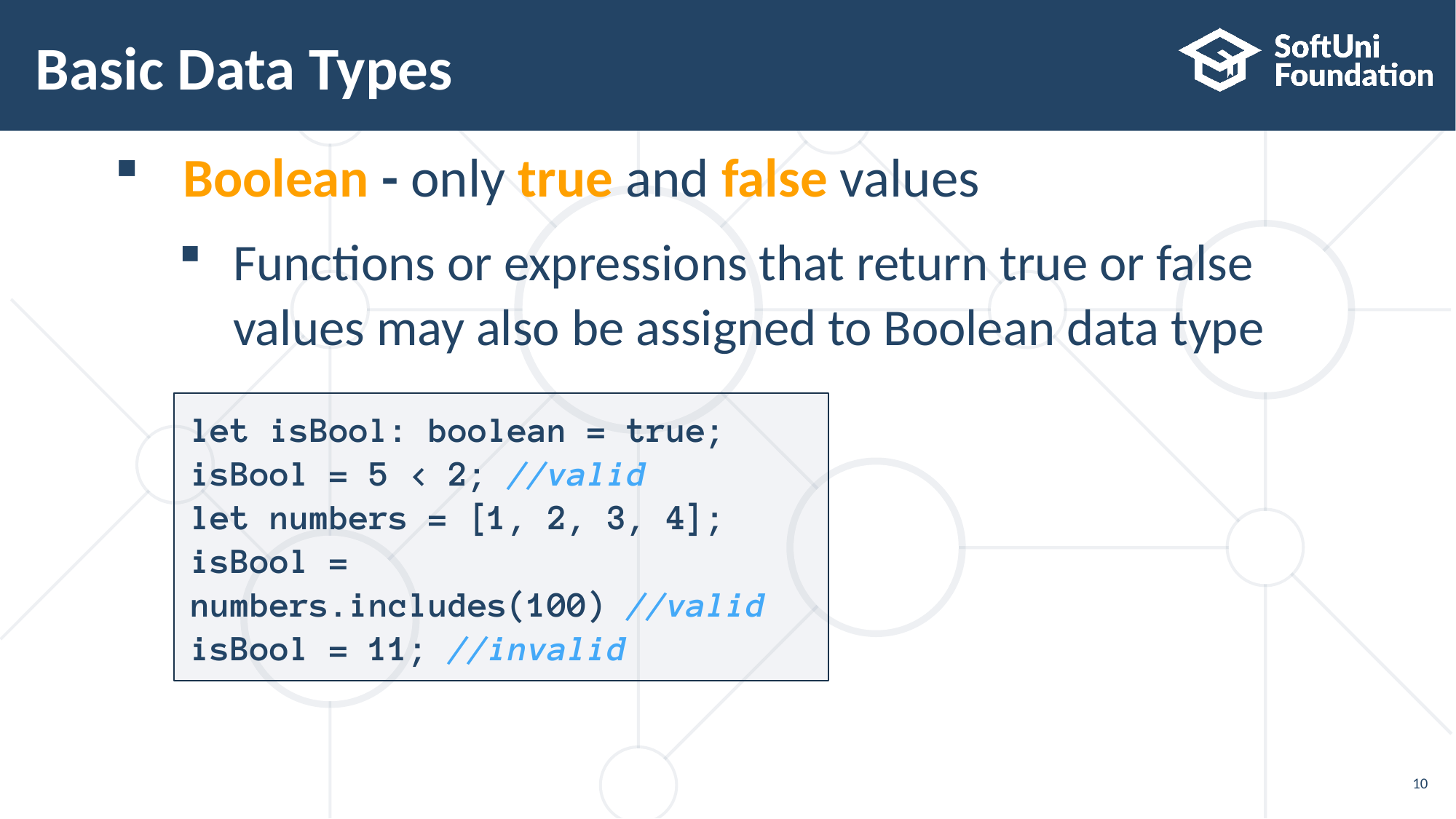

Basic Data Types
Boolean - only true and false values
Functions or expressions that return true or false values may also be assigned to Boolean data type
let isBool: boolean = true;
isBool = 5 < 2; //valid
let numbers = [1, 2, 3, 4];
isBool = numbers.includes(100) //valid
isBool = 11; //invalid
10